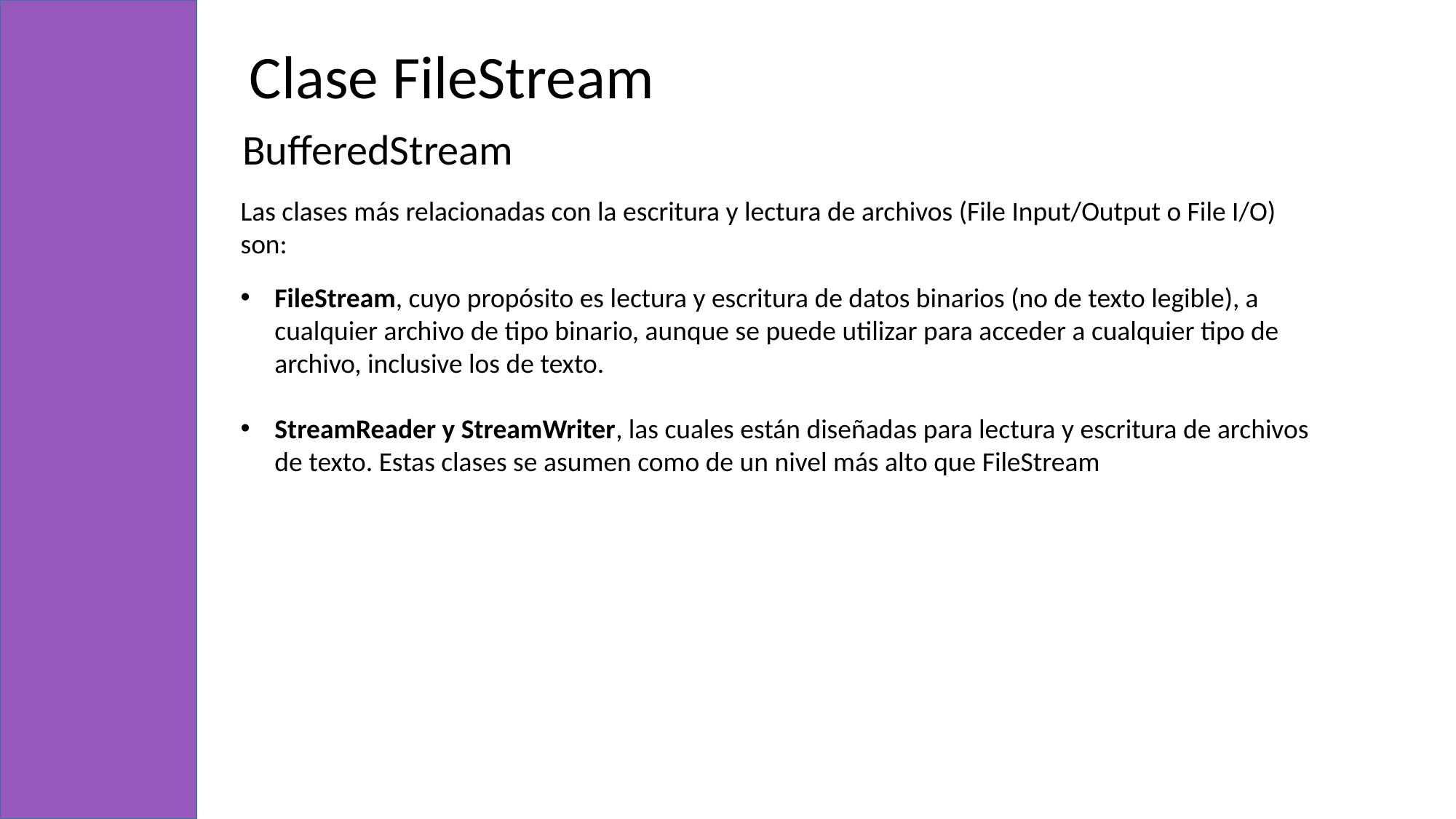

Clase FileStream
BufferedStream
Las clases más relacionadas con la escritura y lectura de archivos (File Input/Output o File I/O) son:
FileStream, cuyo propósito es lectura y escritura de datos binarios (no de texto legible), a cualquier archivo de tipo binario, aunque se puede utilizar para acceder a cualquier tipo de archivo, inclusive los de texto.

StreamReader y StreamWriter, las cuales están diseñadas para lectura y escritura de archivos de texto. Estas clases se asumen como de un nivel más alto que FileStream